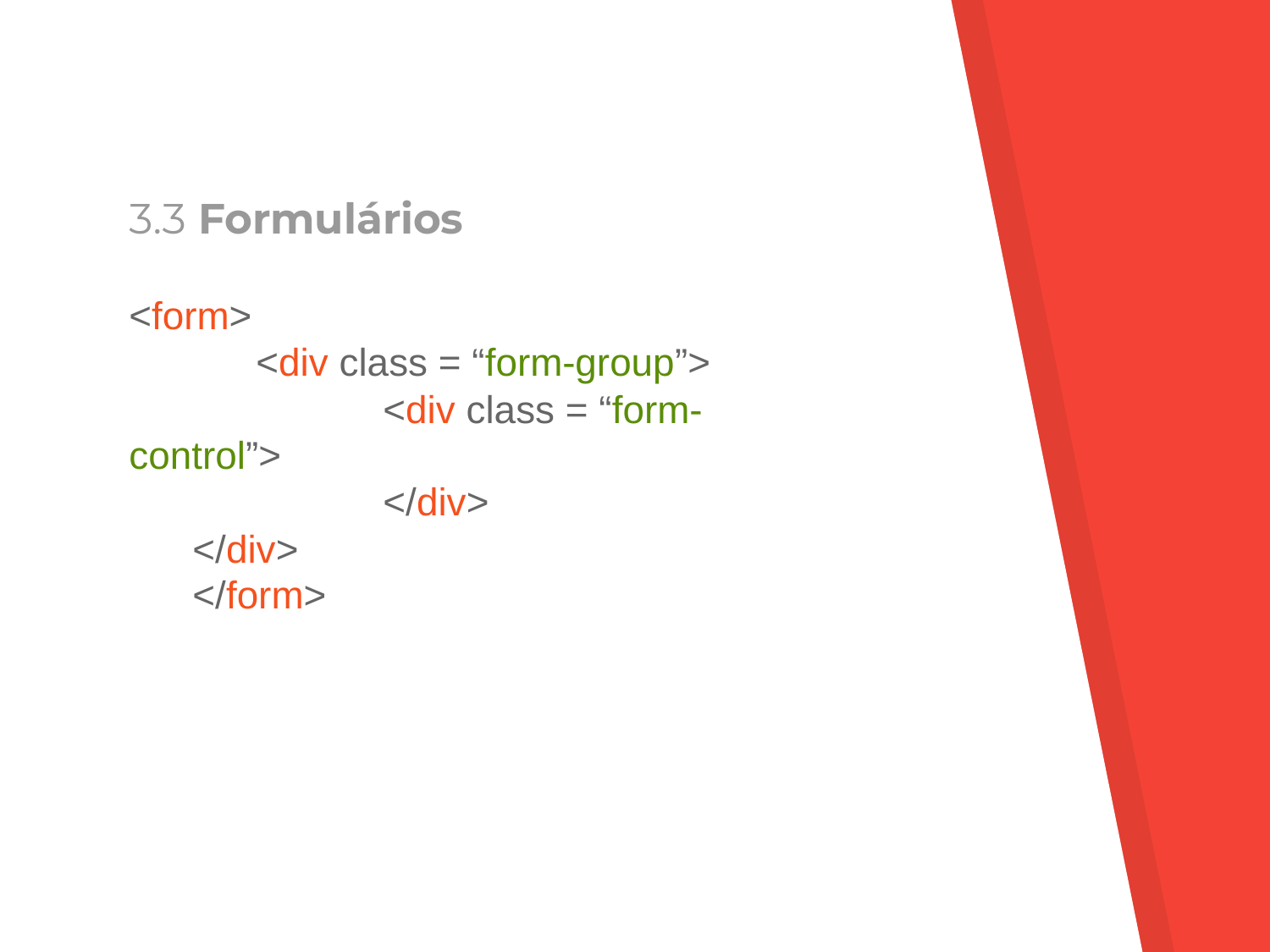

# 3.3 Formulários
<form>
	<div class = “form-group”>
		<div class = “form-control”>
		</div>
</div>
</form>